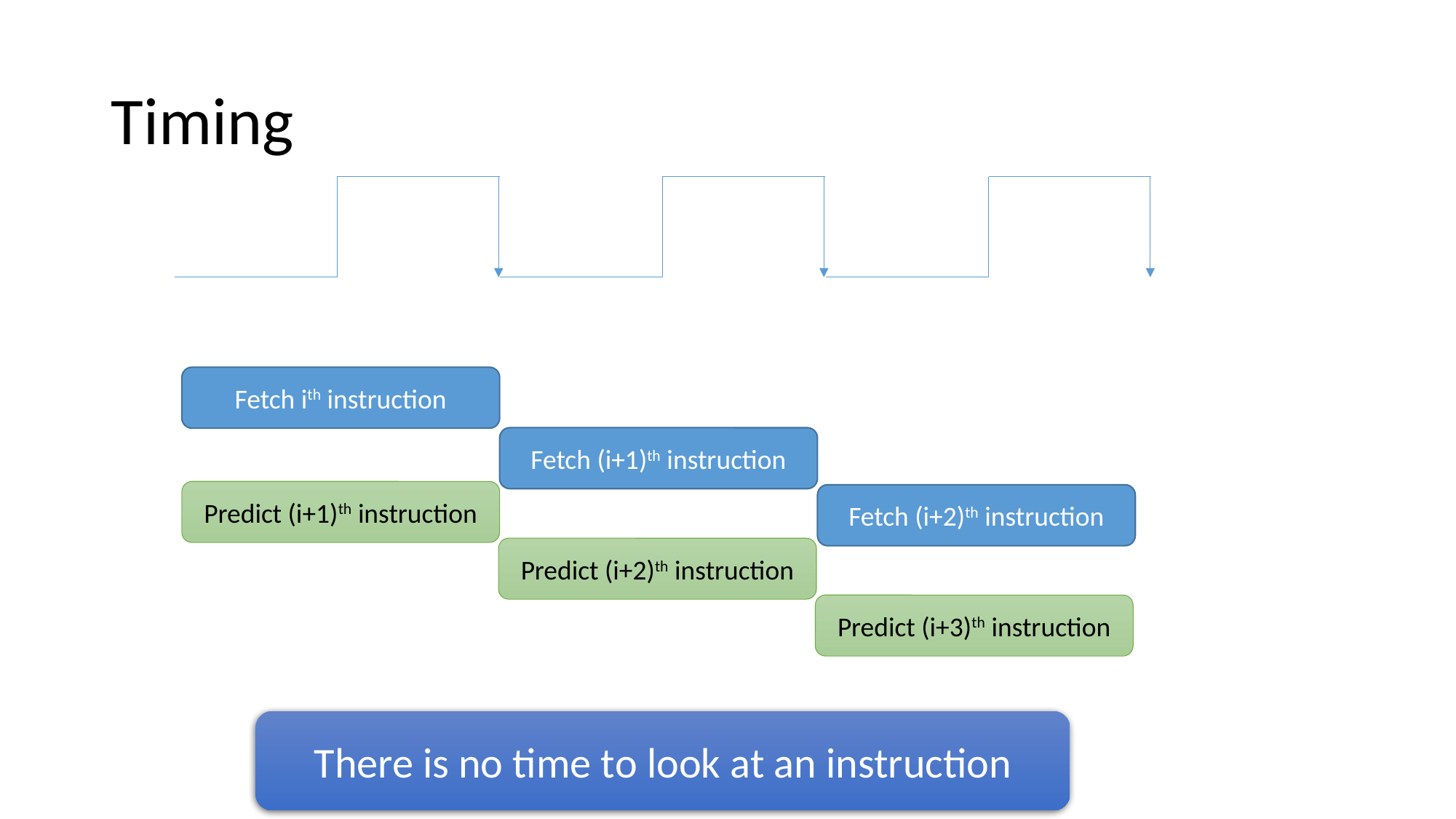

# Timing
Fetch ith instruction
Fetch (i+1)th instruction
Predict (i+1)th instruction
Fetch (i+2)th instruction

Predict (i+2)th instruction
Predict (i+3)th instruction
There is no time to look at an instruction